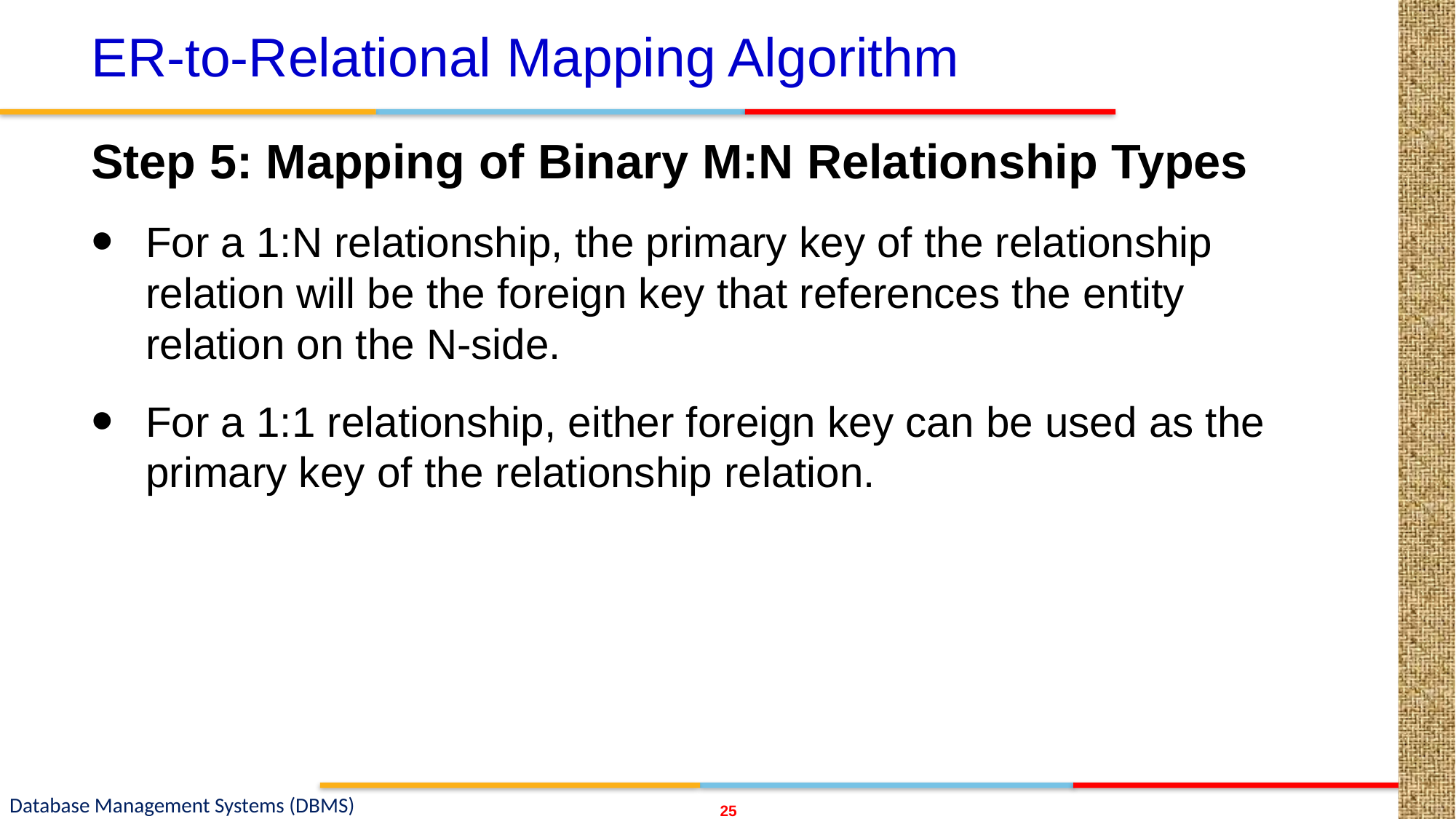

# ER-to-Relational Mapping Algorithm
Step 5: Mapping of Binary M:N Relationship Types
For a 1:N relationship, the primary key of the relationship relation will be the foreign key that references the entity relation on the N-side.
For a 1:1 relationship, either foreign key can be used as the primary key of the relationship relation.